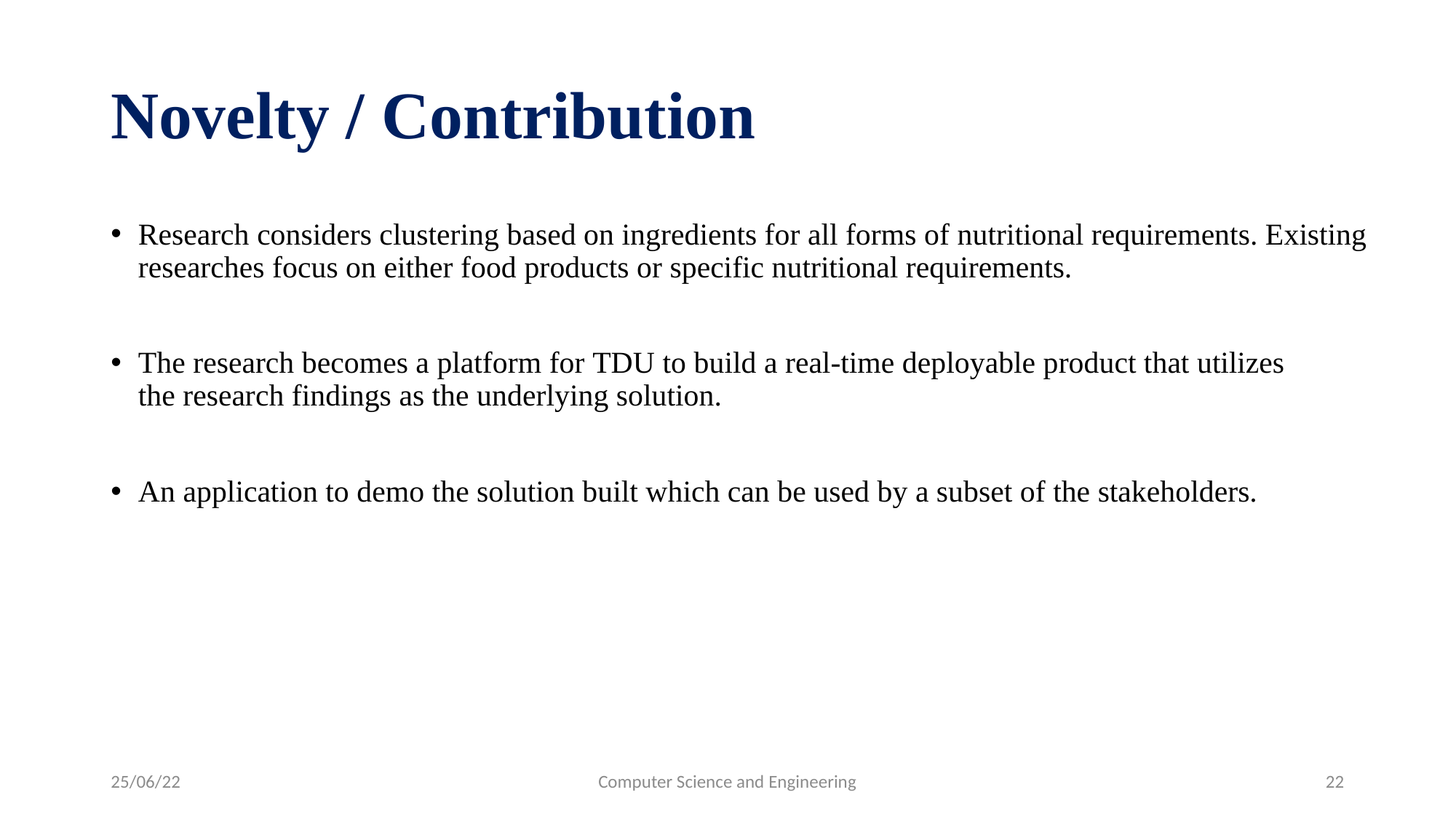

# Novelty / Contribution
Research considers clustering based on ingredients for all forms of nutritional requirements. Existing researches focus on either food products or specific nutritional requirements.

The research becomes a platform for TDU to build a real-time deployable product that utilizes the research findings as the underlying solution.

An application to demo the solution built which can be used by a subset of the stakeholders.

25/06/22
Computer Science and Engineering
22